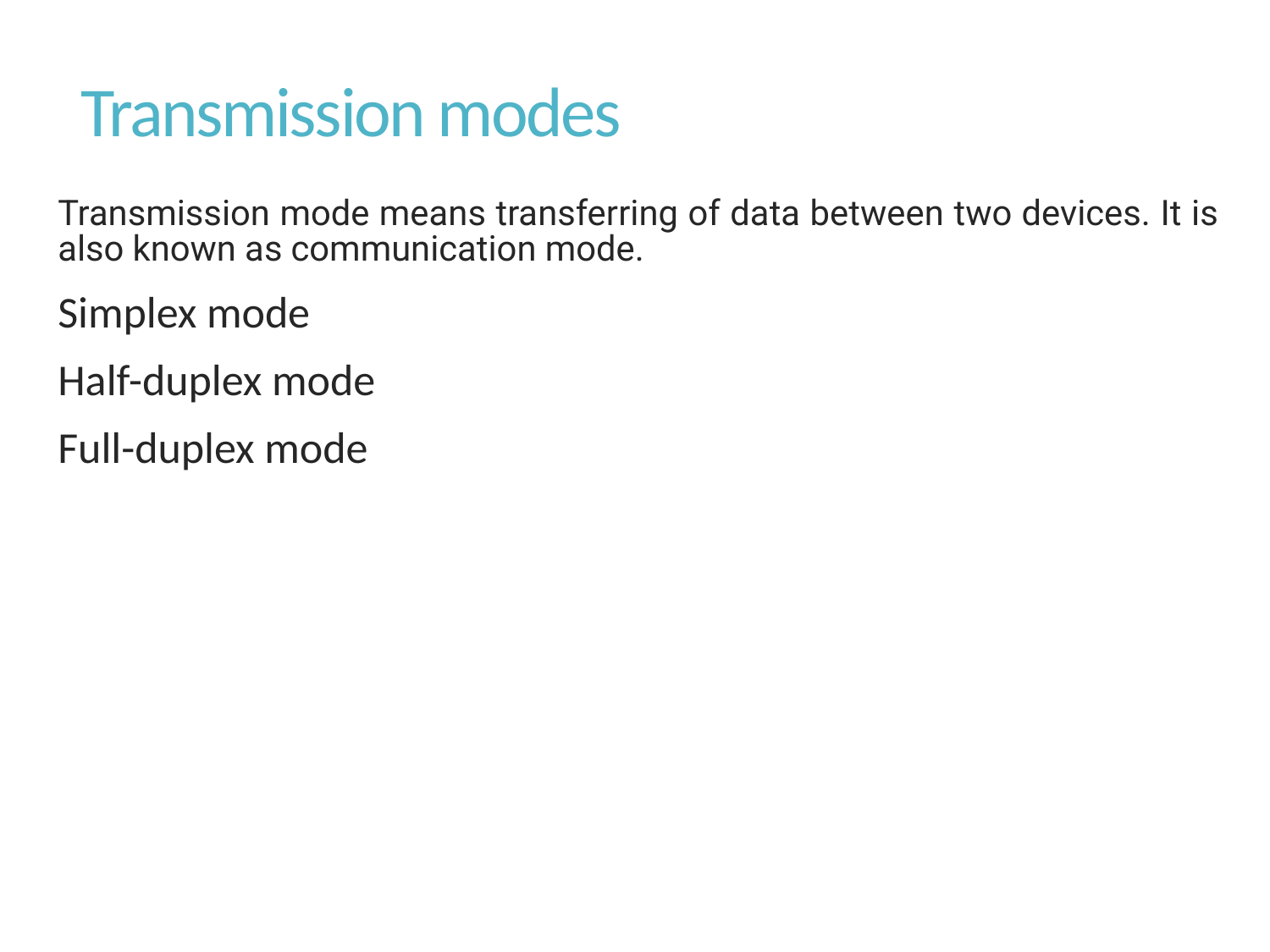

# Transmission modes
Transmission mode means transferring of data between two devices. It is also known as communication mode.
Simplex mode
Half-duplex mode
Full-duplex mode